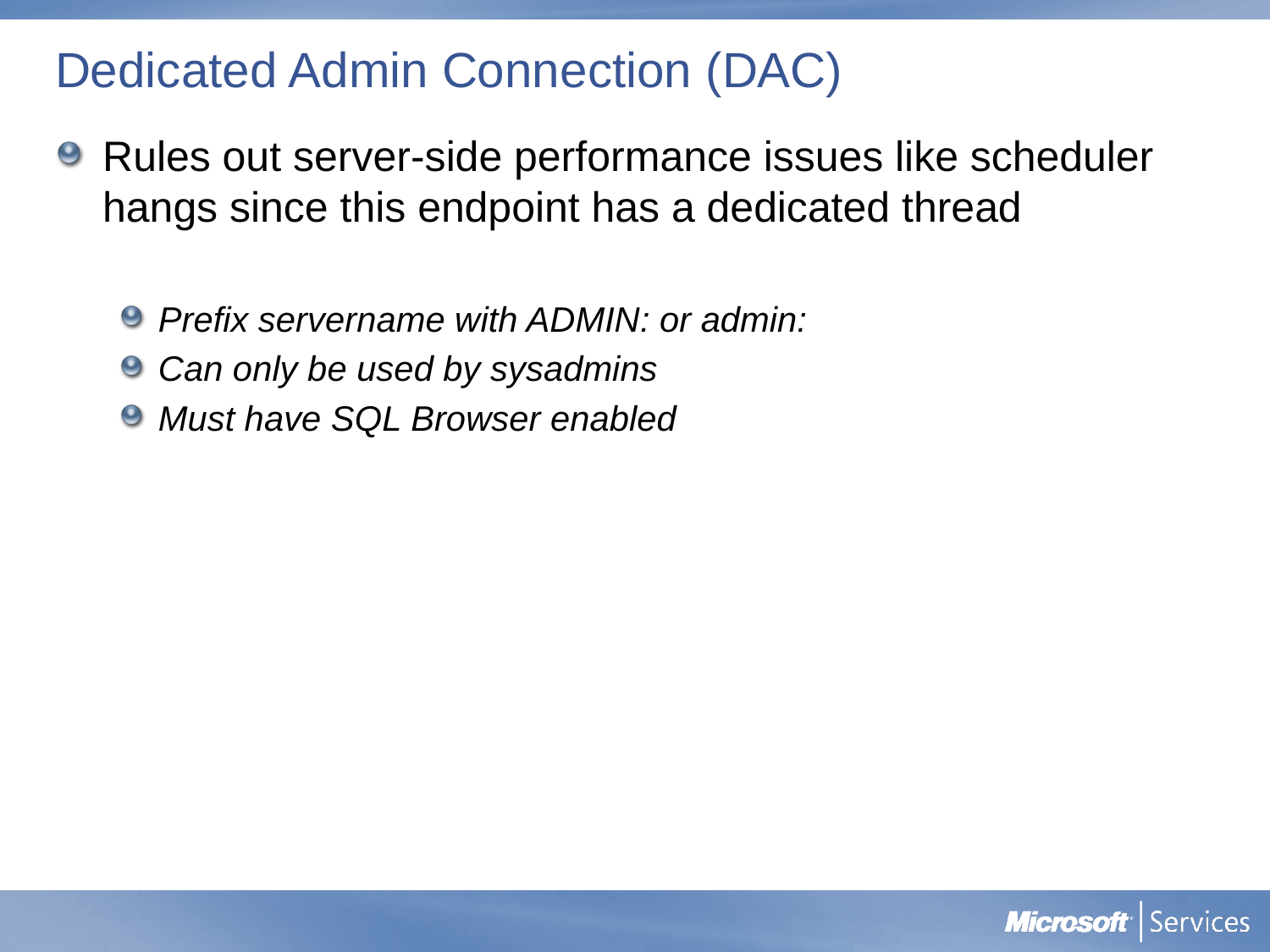

# Dedicated Admin Connection (DAC)
Rules out server-side performance issues like scheduler hangs since this endpoint has a dedicated thread

Prefix servername with ADMIN: or admin:
Can only be used by sysadmins
Must have SQL Browser enabled